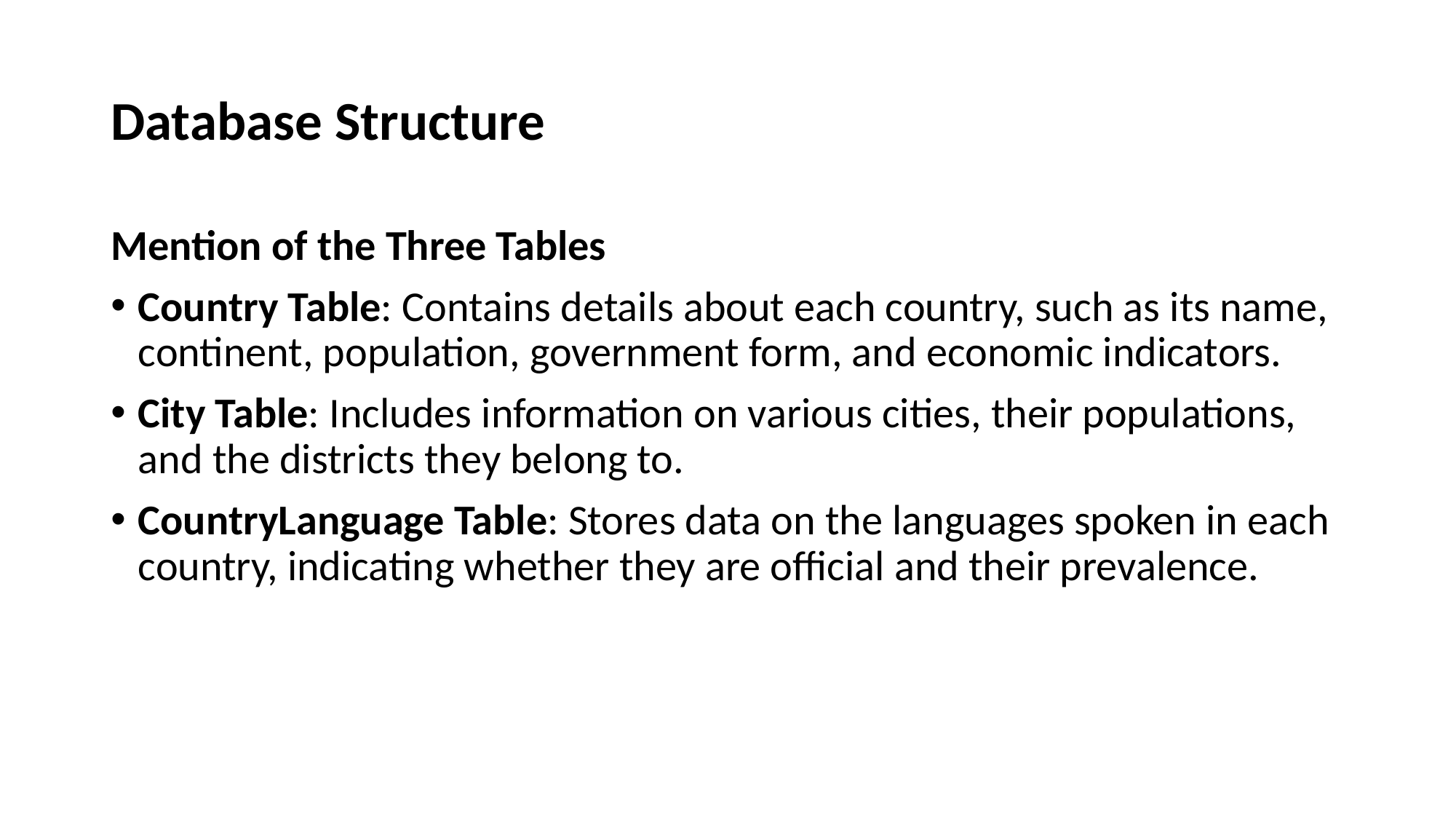

# Database Structure
Mention of the Three Tables
Country Table: Contains details about each country, such as its name, continent, population, government form, and economic indicators.
City Table: Includes information on various cities, their populations, and the districts they belong to.
CountryLanguage Table: Stores data on the languages spoken in each country, indicating whether they are official and their prevalence.